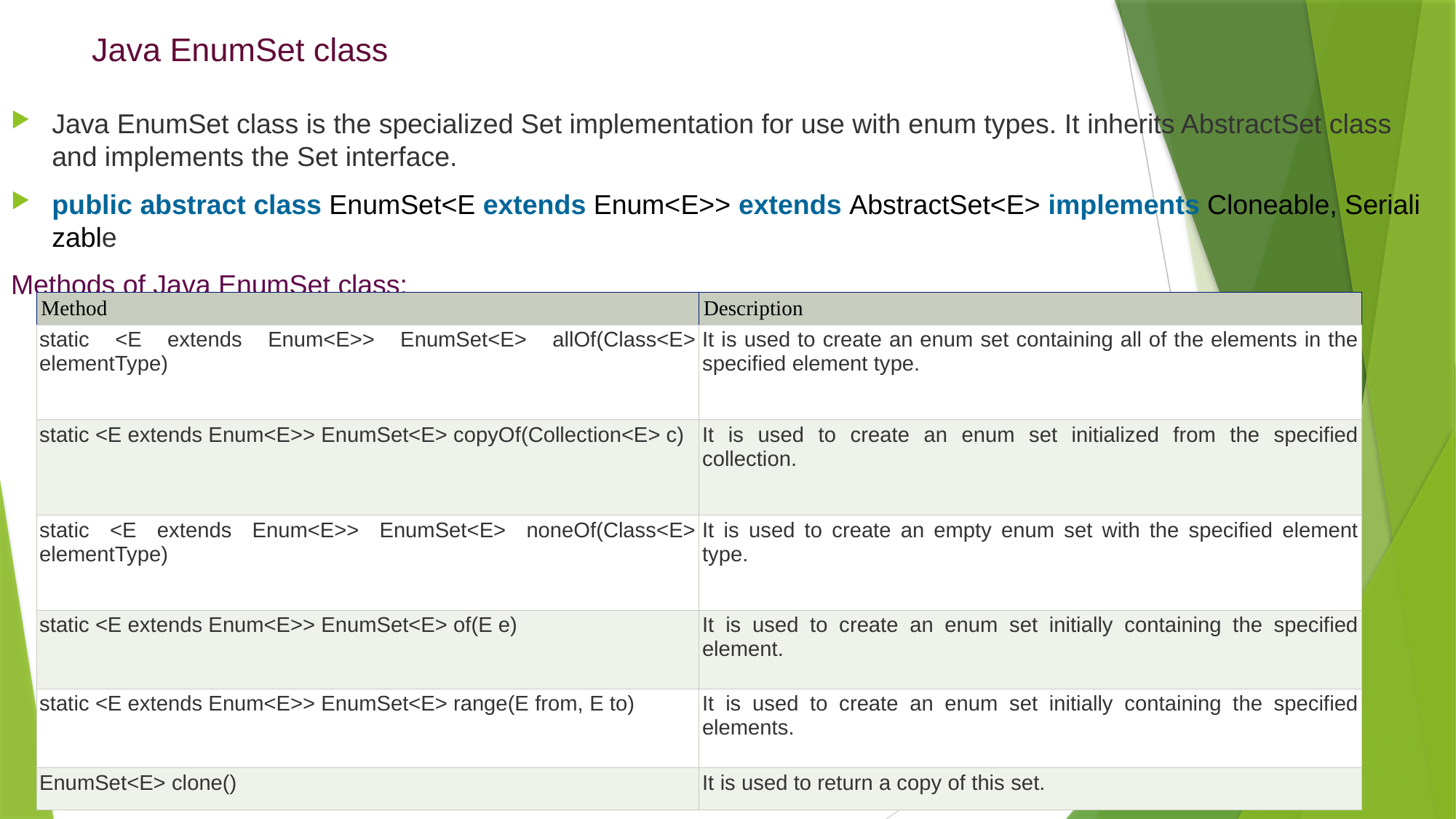

# Java EnumSet class
Java EnumSet class is the specialized Set implementation for use with enum types. It inherits AbstractSet class and implements the Set interface.
public abstract class EnumSet<E extends Enum<E>> extends AbstractSet<E> implements Cloneable, Serializable
Methods of Java EnumSet class:

| Method | Description |
| --- | --- |
| static <E extends Enum<E>> EnumSet<E> allOf(Class<E> elementType) | It is used to create an enum set containing all of the elements in the specified element type. |
| static <E extends Enum<E>> EnumSet<E> copyOf(Collection<E> c) | It is used to create an enum set initialized from the specified collection. |
| static <E extends Enum<E>> EnumSet<E> noneOf(Class<E> elementType) | It is used to create an empty enum set with the specified element type. |
| static <E extends Enum<E>> EnumSet<E> of(E e) | It is used to create an enum set initially containing the specified element. |
| static <E extends Enum<E>> EnumSet<E> range(E from, E to) | It is used to create an enum set initially containing the specified elements. |
| EnumSet<E> clone() | It is used to return a copy of this set. |